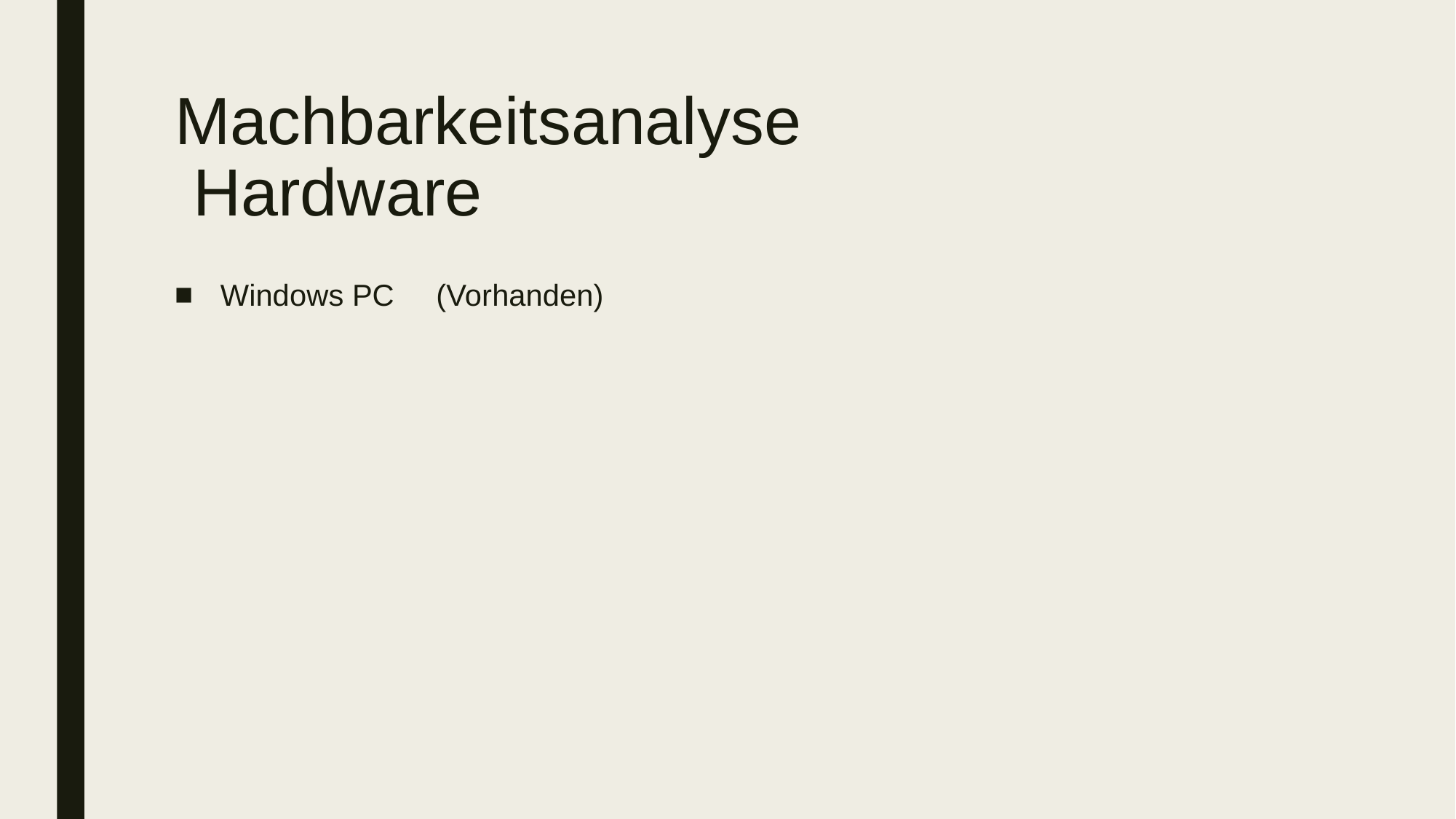

# Machbarkeitsanalyse  Hardware
Windows PC     (Vorhanden)